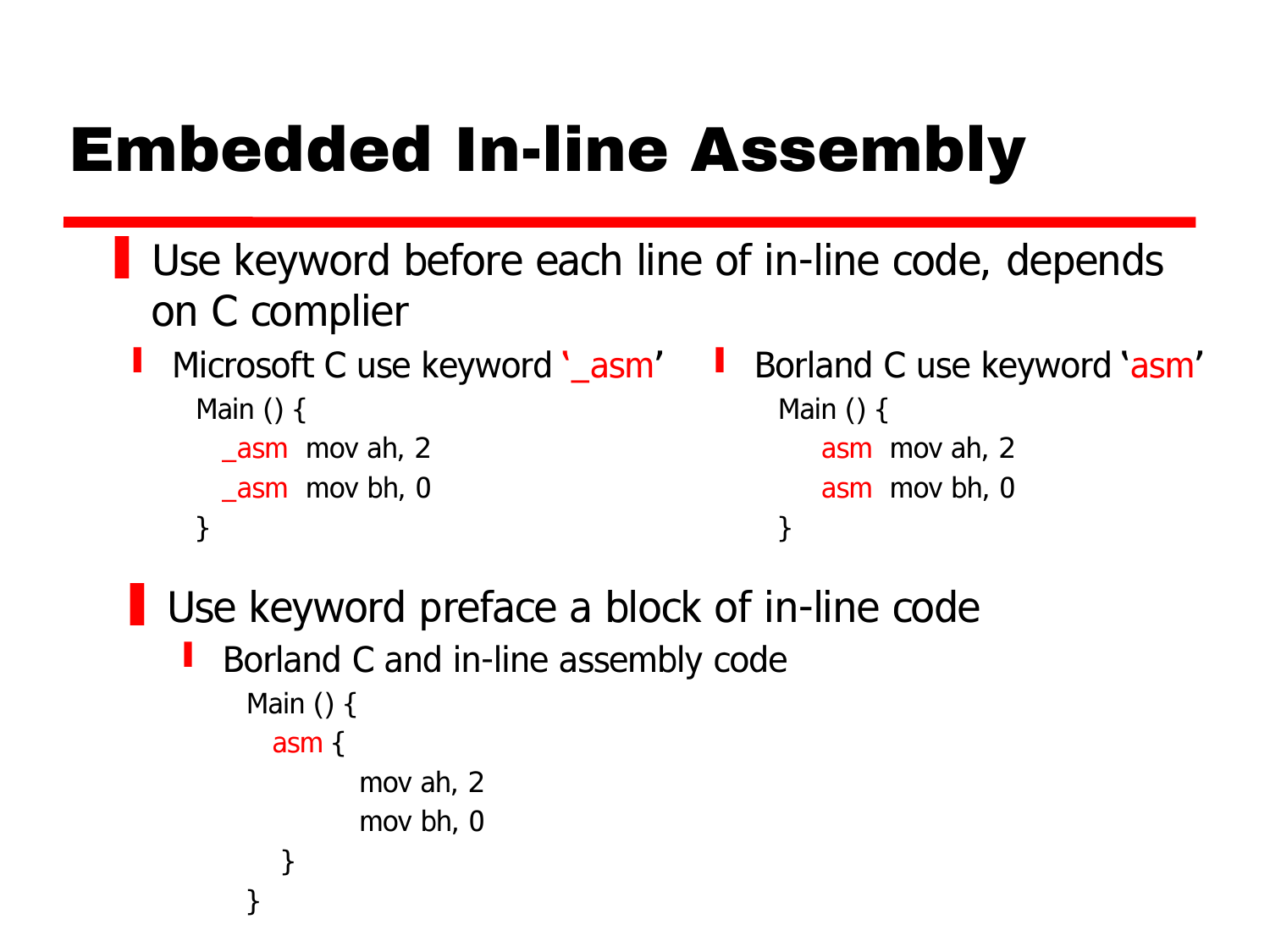

# Embedded In-line Assembly
Use keyword before each line of in-line code, depends on C complier

Microsoft C use keyword ‘_asm’
Main () {
   _asm  mov ah, 2
   _asm  mov bh, 0
}
Borland C use keyword ‘asm’
Main () {
     asm  mov ah, 2
     asm  mov bh, 0
}
Use keyword preface a block of in-line code

Borland C and in-line assembly code
Main () {
   asm {
             mov ah, 2
             mov bh, 0
    }
}